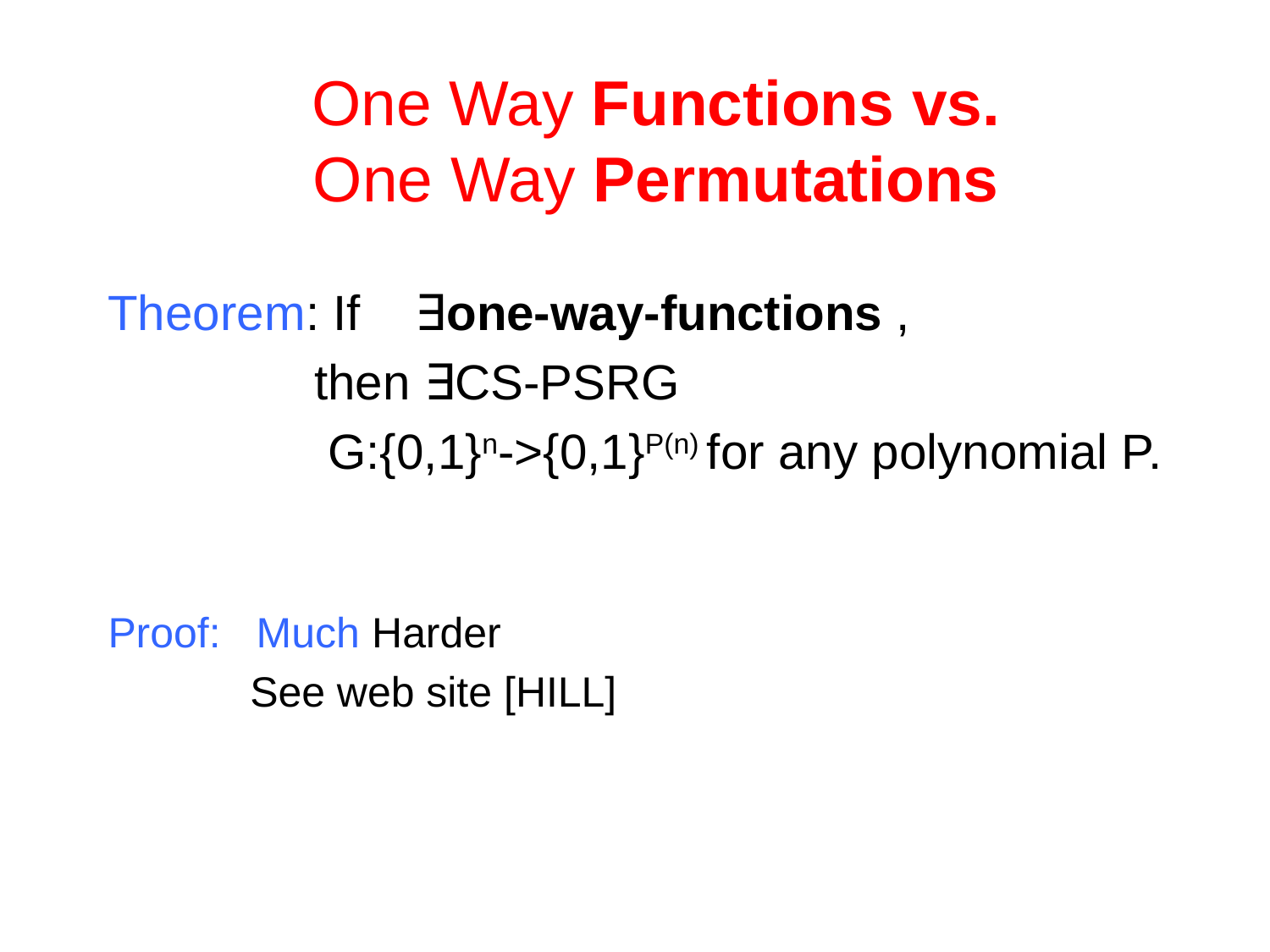

# One Way Functions vs. One Way Permutations
Theorem: If    ∃one-way-functions ,
               then ∃CS-PSRG
                G:{0,1}n->{0,1}P(n) for any polynomial P.

Proof:   Much Harder
            See web site [HILL]